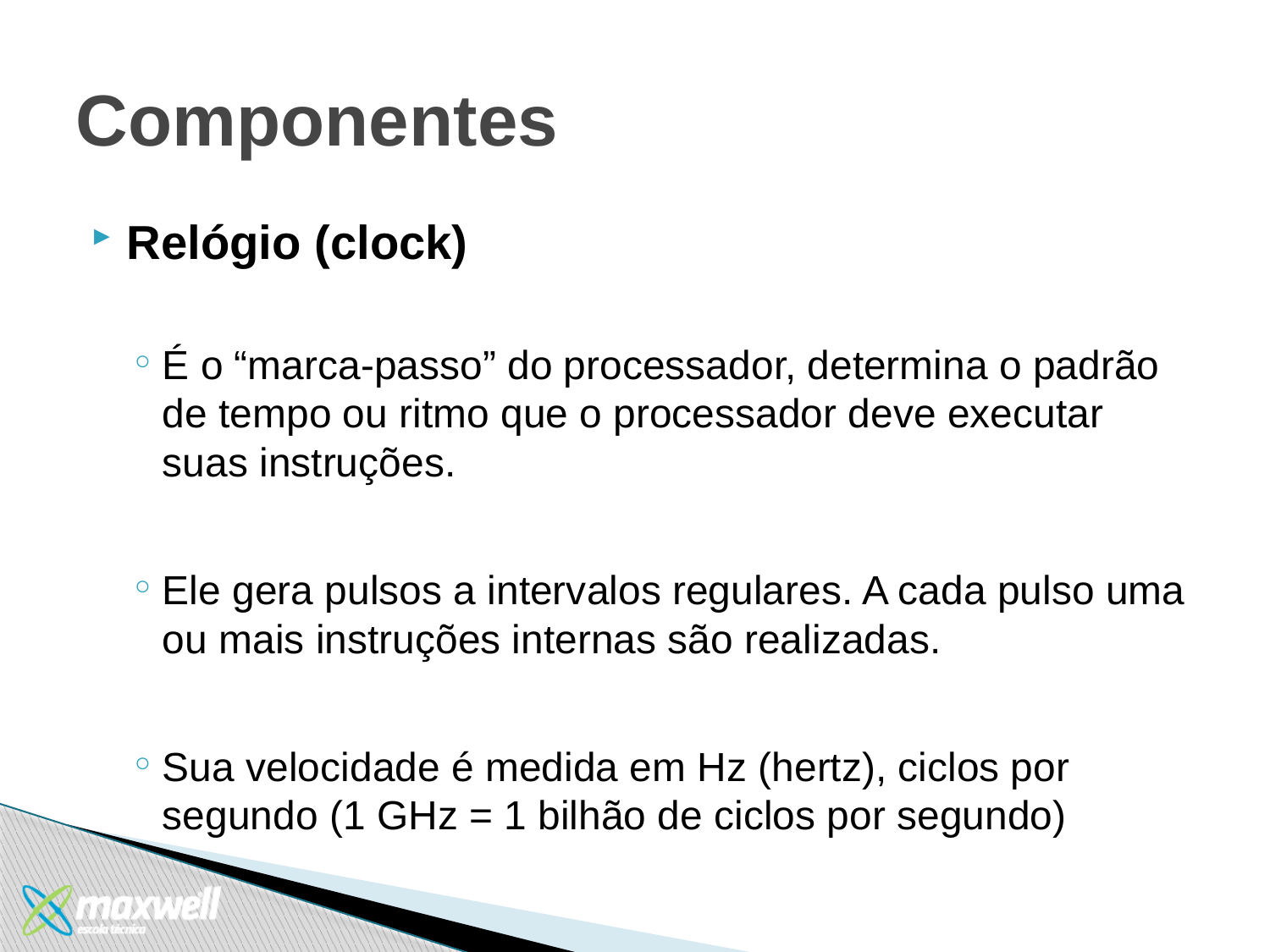

# Componentes
Relógio (clock)

É o “marca-passo” do processador, determina o padrão de tempo ou ritmo que o processador deve executar suas instruções.

Ele gera pulsos a intervalos regulares. A cada pulso uma ou mais instruções internas são realizadas.

Sua velocidade é medida em Hz (hertz), ciclos por segundo (1 GHz = 1 bilhão de ciclos por segundo)